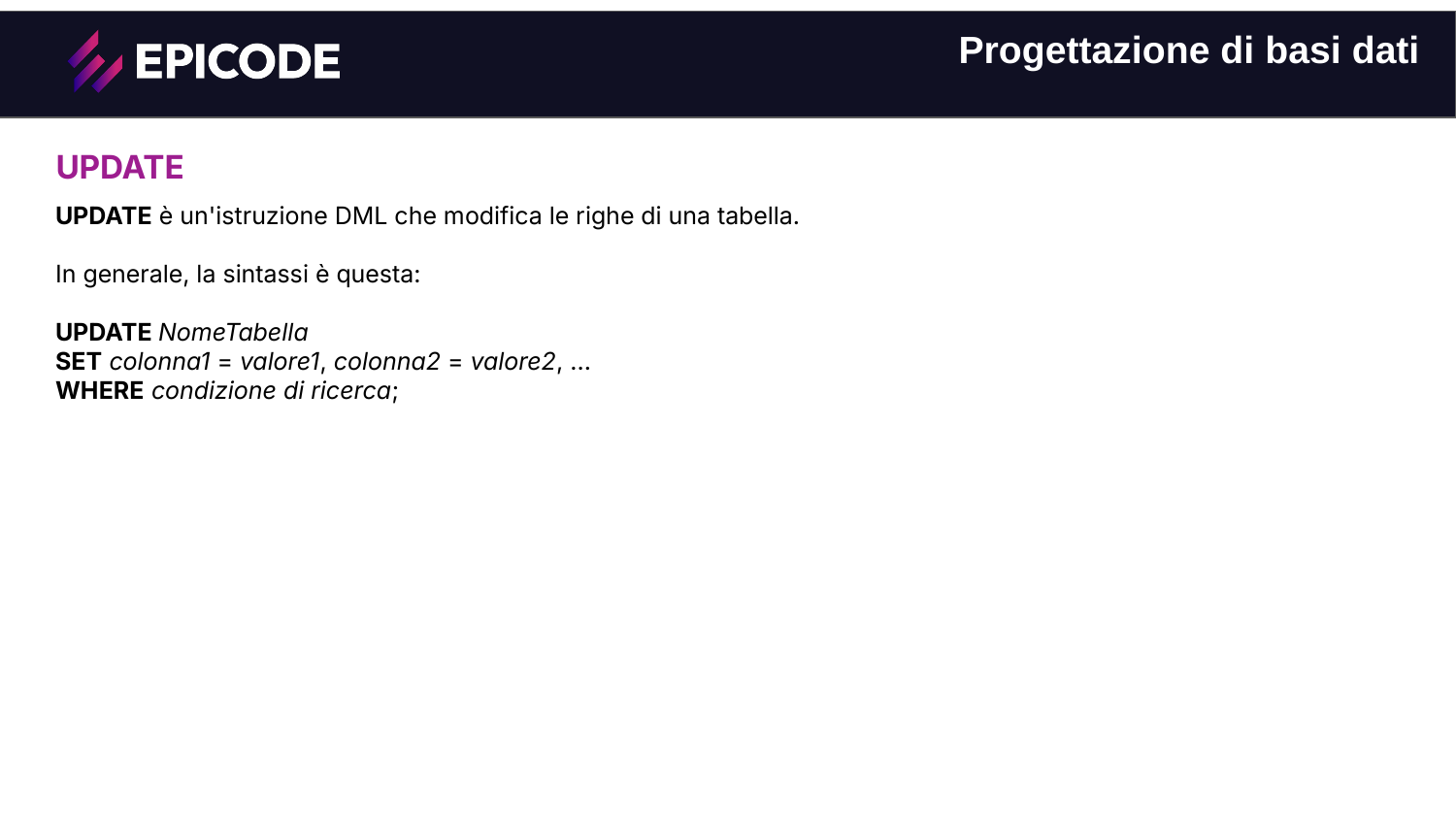

Progettazione di basi dati
UPDATE
UPDATE è un'istruzione DML che modifica le righe di una tabella.

In generale, la sintassi è questa:

UPDATE NomeTabella
SET colonna1 = valore1, colonna2 = valore2, ...
WHERE condizione di ricerca;